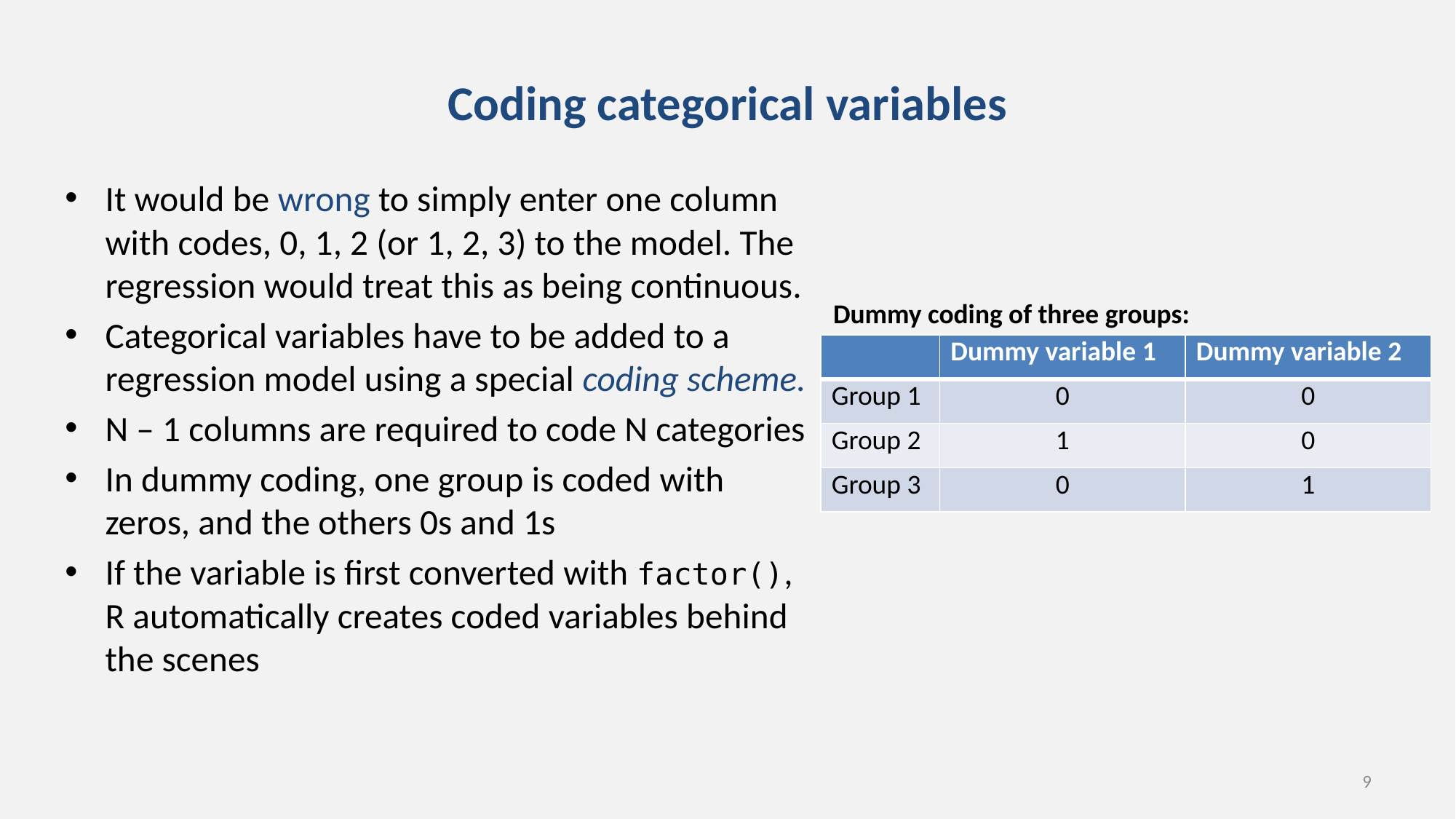

# Coding categorical variables
It would be wrong to simply enter one column with codes, 0, 1, 2 (or 1, 2, 3) to the model. The regression would treat this as being continuous.
Categorical variables have to be added to a regression model using a special coding scheme.
N – 1 columns are required to code N categories
In dummy coding, one group is coded with zeros, and the others 0s and 1s
If the variable is first converted with factor(), R automatically creates coded variables behind the scenes
Dummy coding of three groups:
|  | Dummy variable 1 | Dummy variable 2 |
| --- | --- | --- |
| Group 1 | 0 | 0 |
| Group 2 | 1 | 0 |
| Group 3 | 0 | 1 |
9